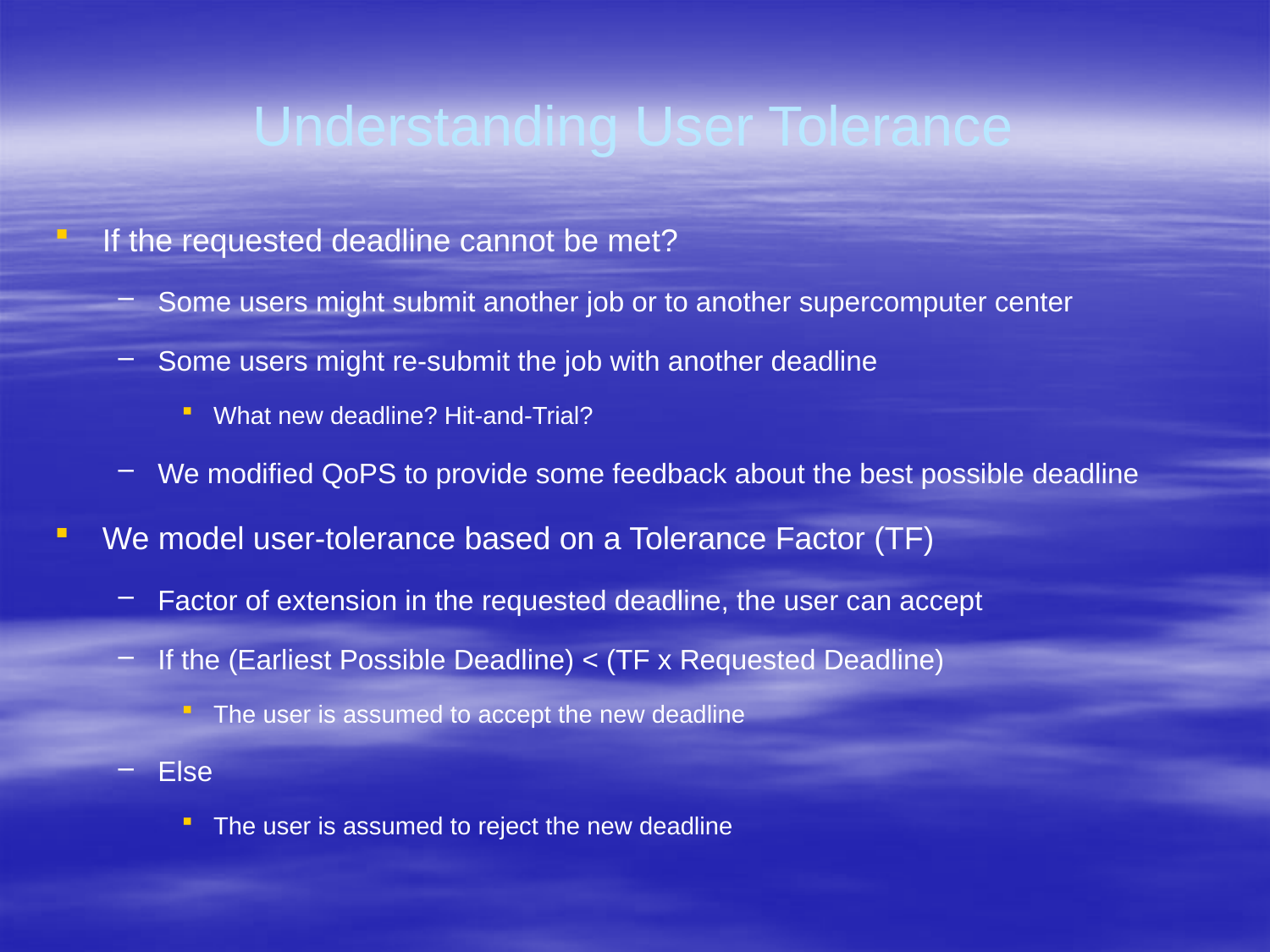

# Understanding User Tolerance
If the requested deadline cannot be met?
Some users might submit another job or to another supercomputer center
Some users might re-submit the job with another deadline
What new deadline? Hit-and-Trial?
We modified QoPS to provide some feedback about the best possible deadline
We model user-tolerance based on a Tolerance Factor (TF)
Factor of extension in the requested deadline, the user can accept
If the (Earliest Possible Deadline) < (TF x Requested Deadline)
The user is assumed to accept the new deadline
Else
The user is assumed to reject the new deadline